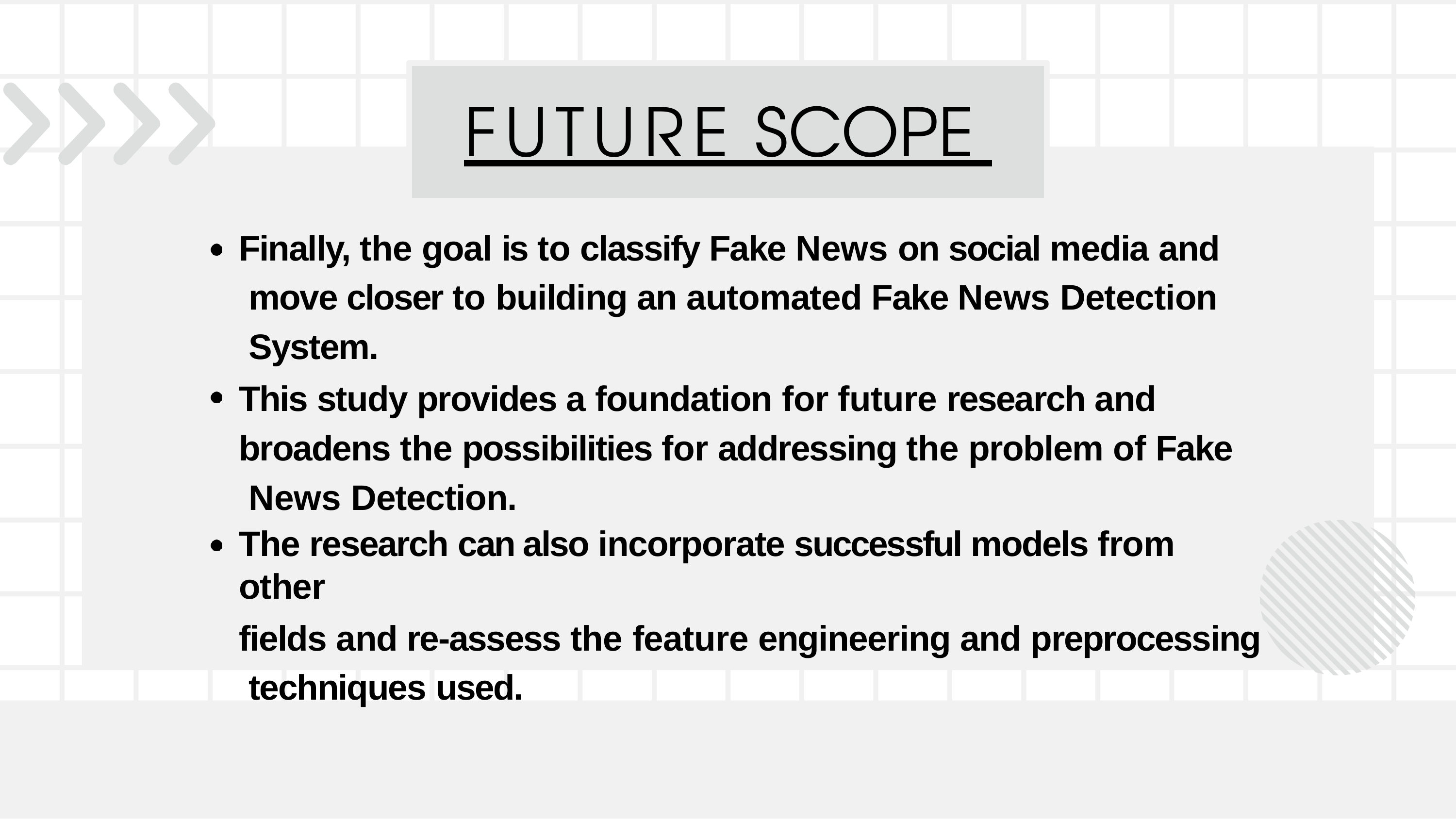

# FUTURE SCOPE

Finally, the goal is to classify Fake News on social media and  move closer to building an automated Fake News Detection  System.
This study provides a foundation for future research and  broadens the possibilities for addressing the problem of Fake  News Detection.
The research can also incorporate successful models from other
fields and re-assess the feature engineering and preprocessing  techniques used.